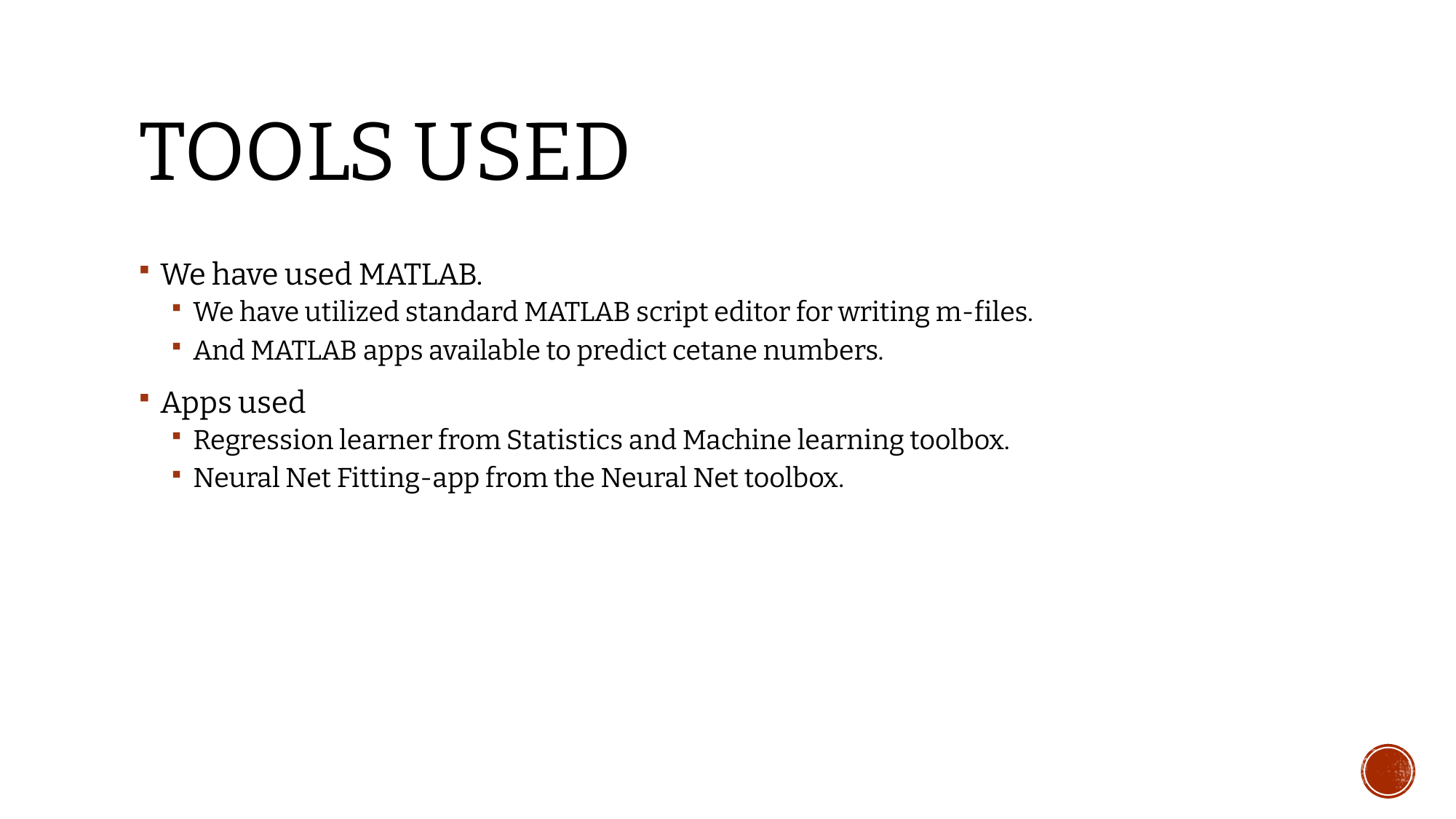

# Tools Used
We have used MATLAB.
We have utilized standard MATLAB script editor for writing m-files.
And MATLAB apps available to predict cetane numbers.
Apps used
Regression learner from Statistics and Machine learning toolbox.
Neural Net Fitting-app from the Neural Net toolbox.